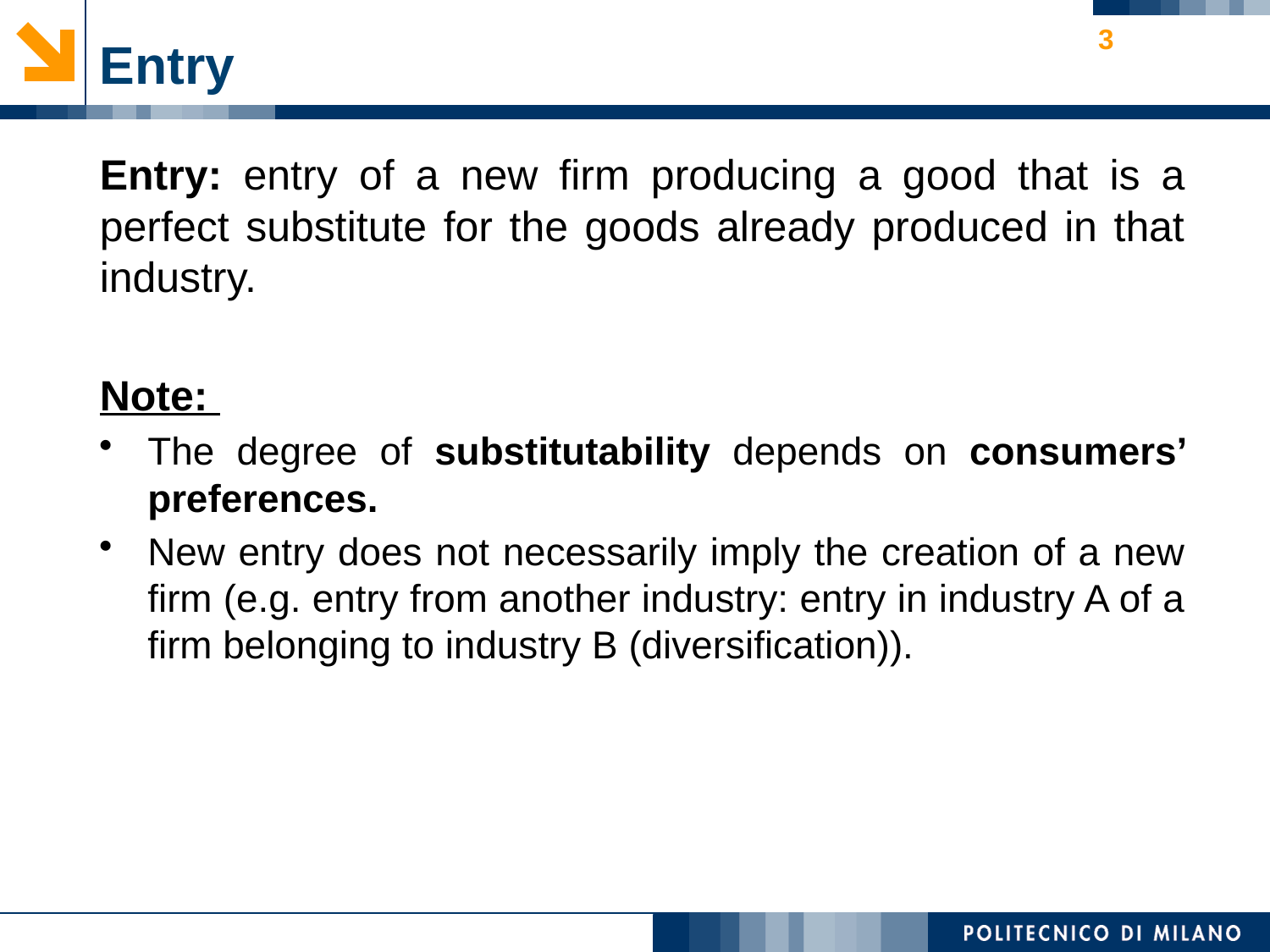

3
# Entry
Entry: entry of a new firm producing a good that is a perfect substitute for the goods already produced in that industry.

Note:
The degree of substitutability depends on consumers’ preferences.
New entry does not necessarily imply the creation of a new firm (e.g. entry from another industry: entry in industry A of a firm belonging to industry B (diversification)).